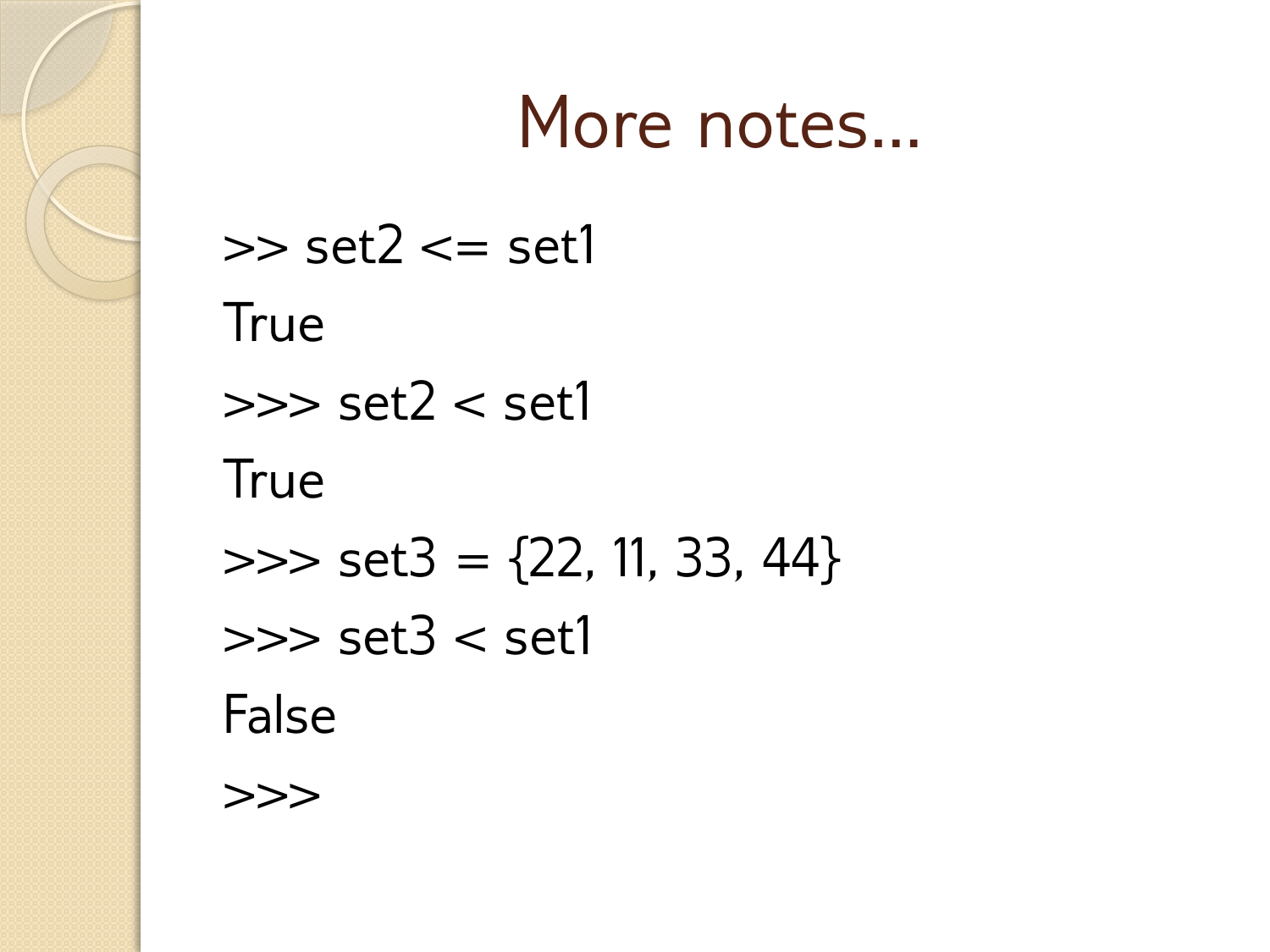

# More notes…
>> set2 <= set1
True
>>> set2 < set1
True
>>> set3 = {22, 11, 33, 44}
>>> set3 < set1
False
>>>